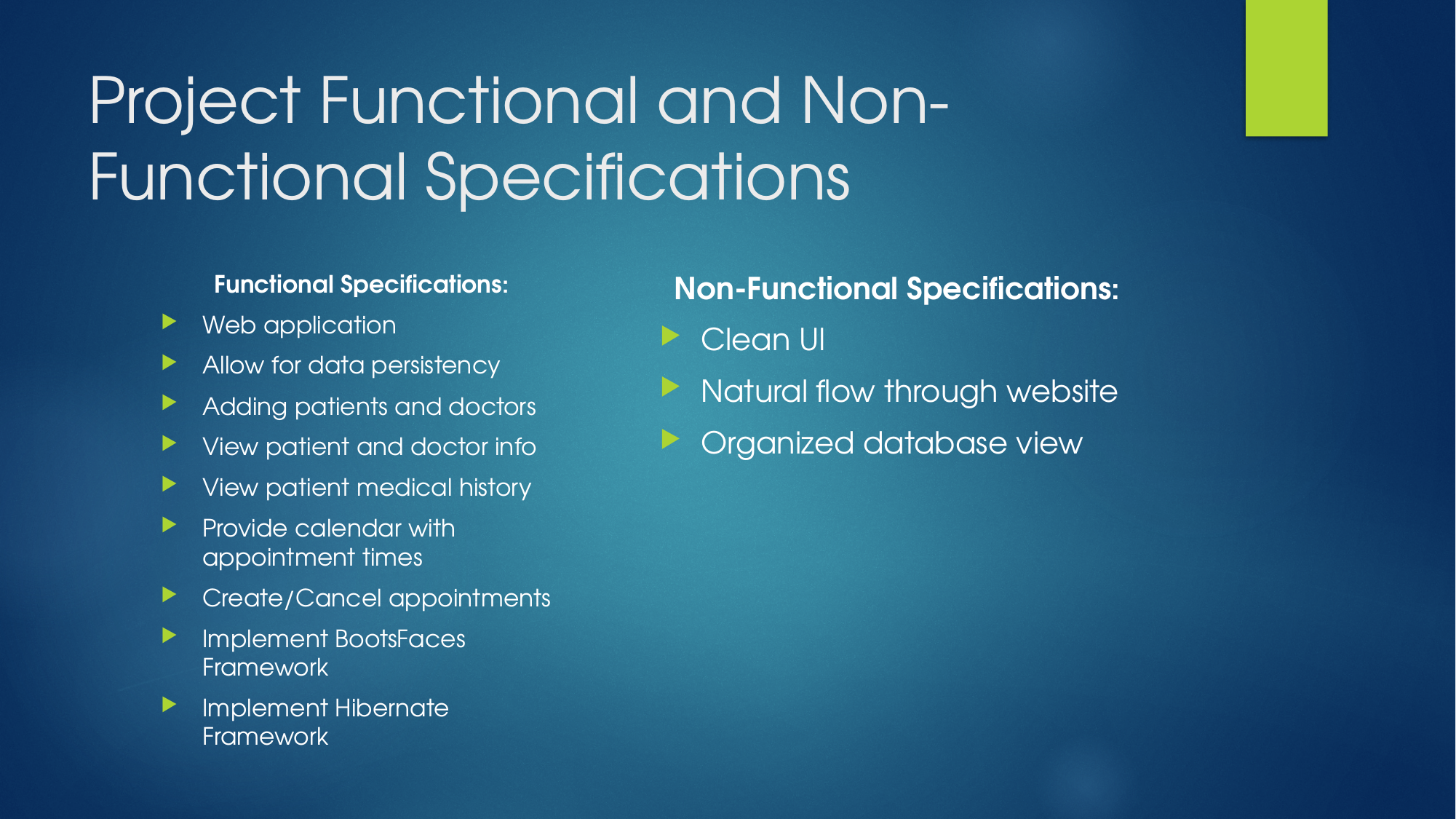

# Project Functional and Non-Functional Specifications
Non-Functional Specifications:
Clean UI
Natural flow through website
Organized database view

Functional Specifications:
Web application
Allow for data persistency
Adding patients and doctors
View patient and doctor info
View patient medical history
Provide calendar with appointment times
Create/Cancel appointments
Implement BootsFaces Framework
Implement Hibernate Framework